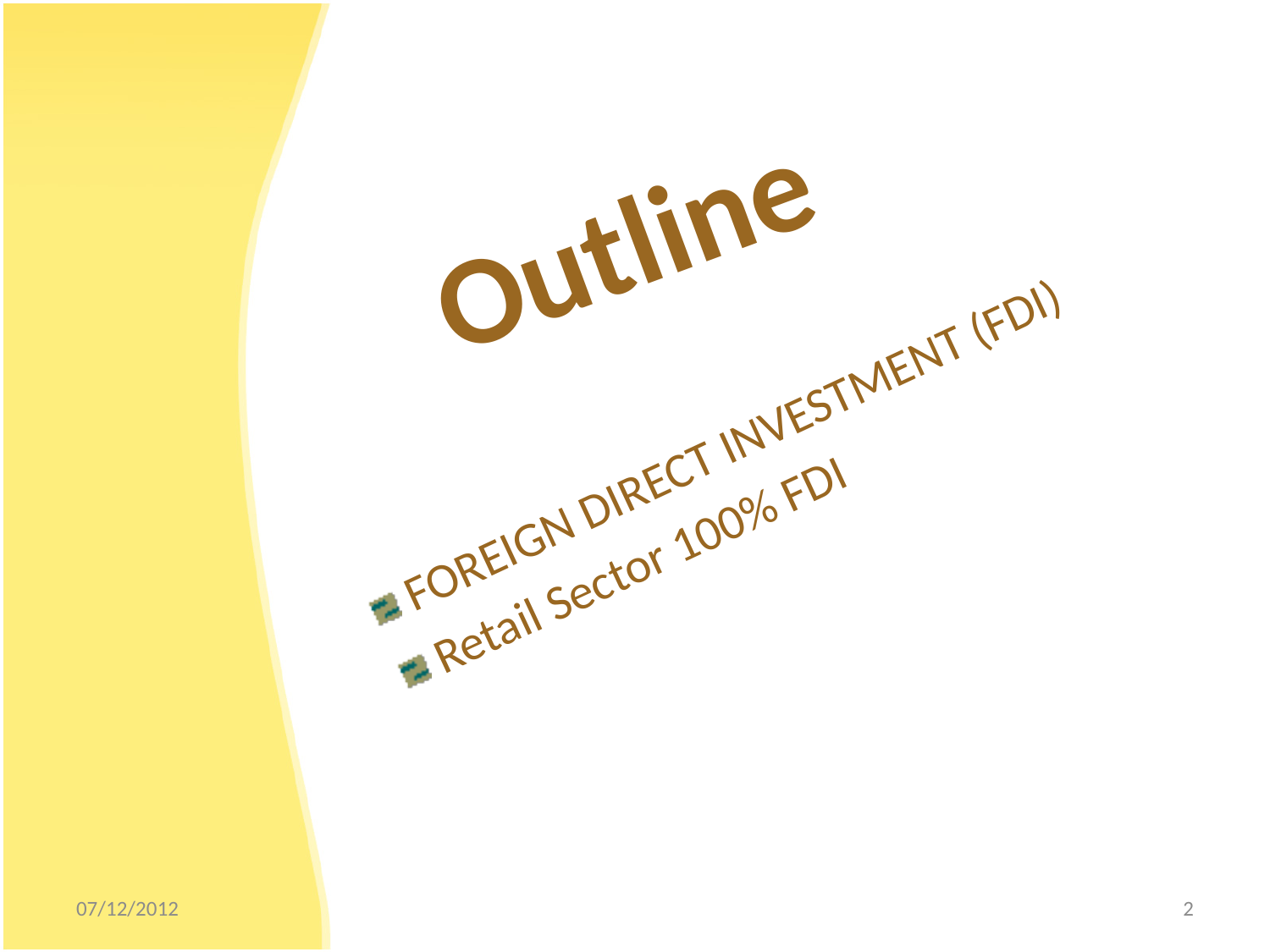

# Outline
FOREIGN DIRECT INVESTMENT (FDI)
Retail Sector 100% FDI
07/12/2012
2